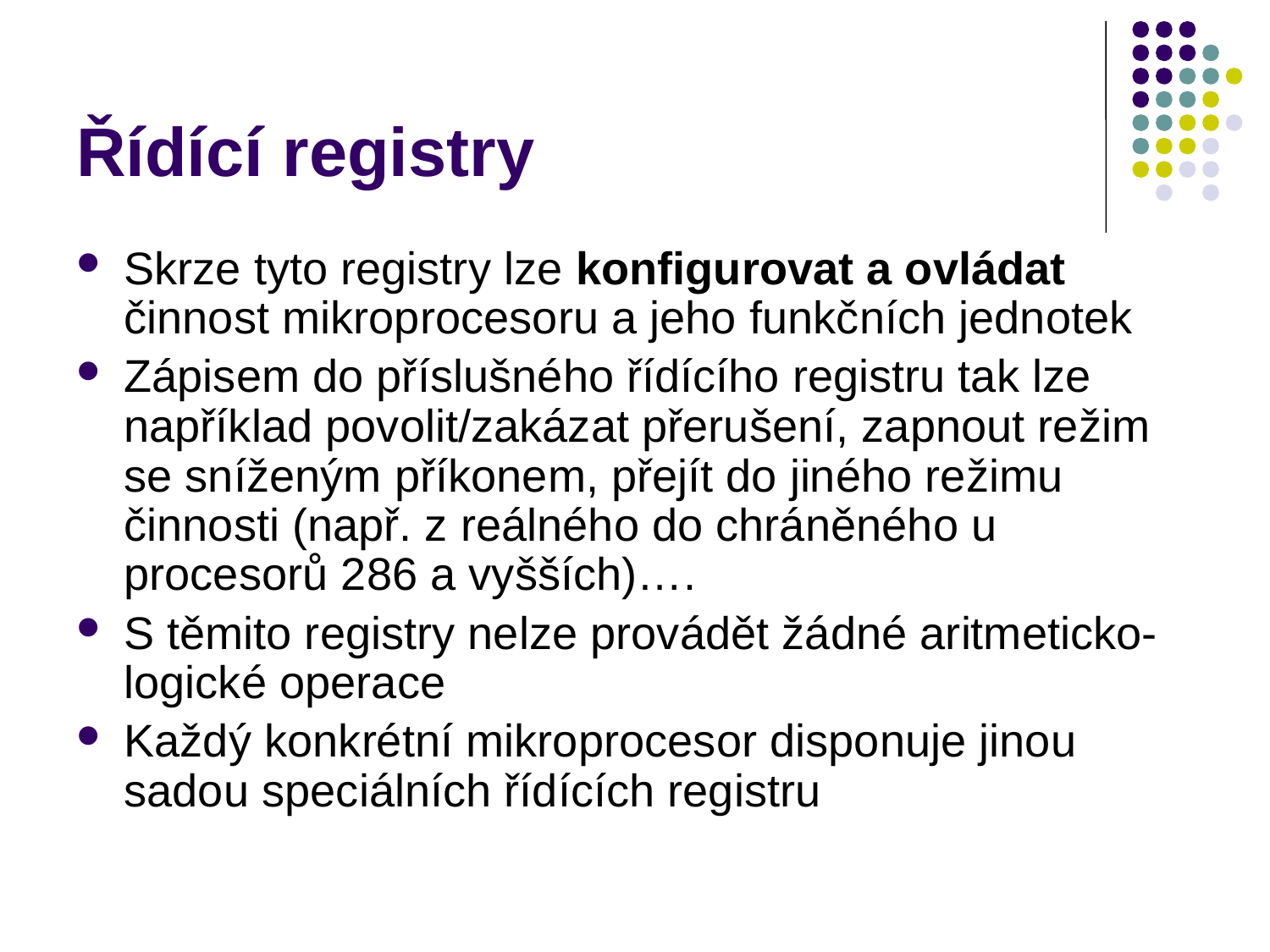

# Řídící registry
Skrze tyto registry lze konfigurovat a ovládat činnost mikroprocesoru a jeho funkčních jednotek
Zápisem do příslušného řídícího registru tak lze například povolit/zakázat přerušení, zapnout režim se sníženým příkonem, přejít do jiného režimu činnosti (např. z reálného do chráněného u procesorů 286 a vyšších)….
S těmito registry nelze provádět žádné aritmeticko-logické operace
Každý konkrétní mikroprocesor disponuje jinou sadou speciálních řídících registru